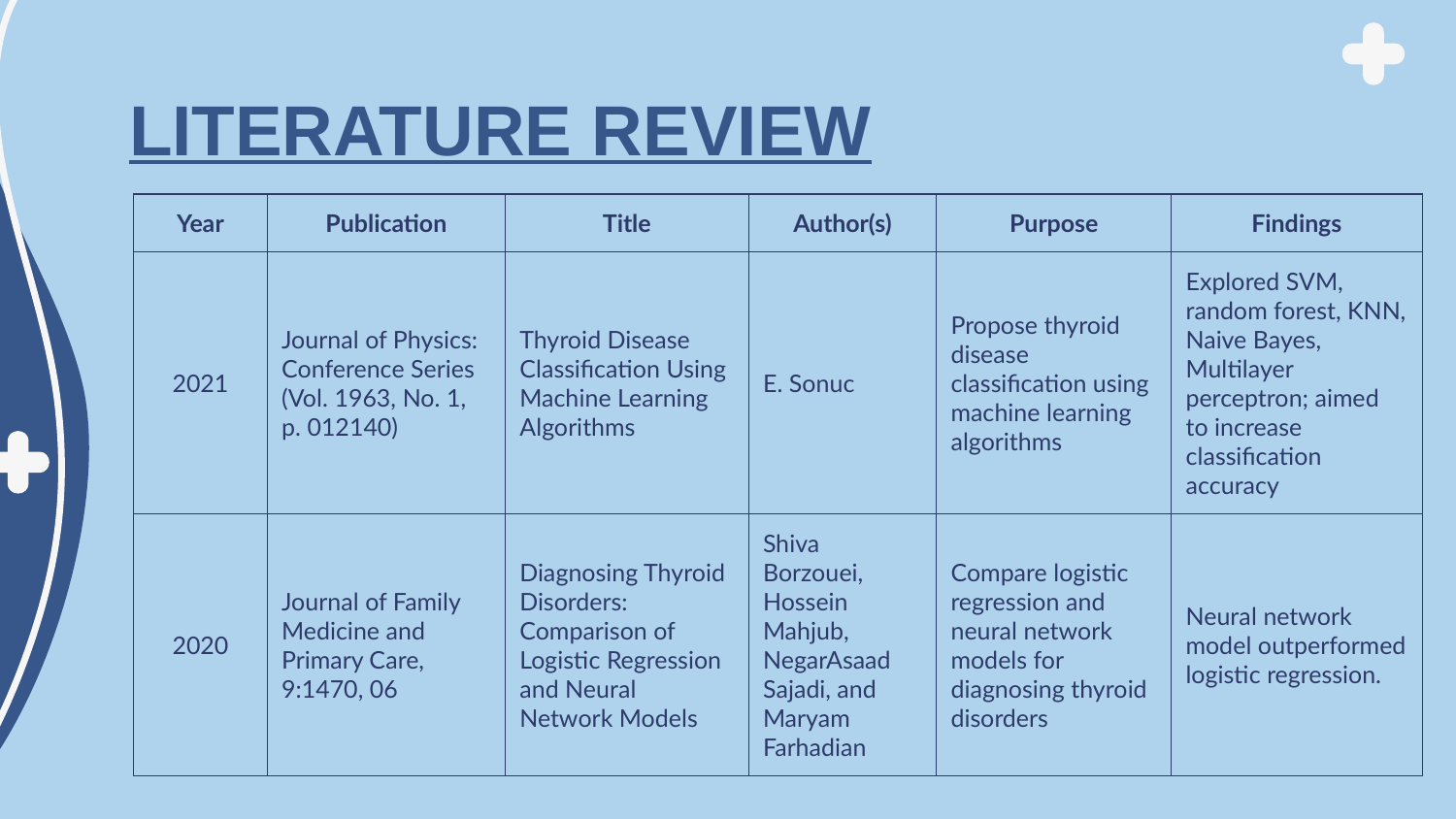

# LITERATURE REVIEW

| Year | Publication | Title | Author(s) | Purpose | Findings |
| --- | --- | --- | --- | --- | --- |
| 2021 | Journal of Physics: Conference Series (Vol. 1963, No. 1, p. 012140) | Thyroid Disease Classification Using Machine Learning Algorithms | E. Sonuc | Propose thyroid disease classification using machine learning algorithms | Explored SVM, random forest, KNN, Naive Bayes, Multilayer perceptron; aimed to increase classification accuracy |
| 2020 | Journal of Family Medicine and Primary Care, 9:1470, 06 | Diagnosing Thyroid Disorders: Comparison of Logistic Regression and Neural Network Models | Shiva Borzouei, Hossein Mahjub, NegarAsaad Sajadi, and Maryam Farhadian | Compare logistic regression and neural network models for diagnosing thyroid disorders | Neural network model outperformed logistic regression. |